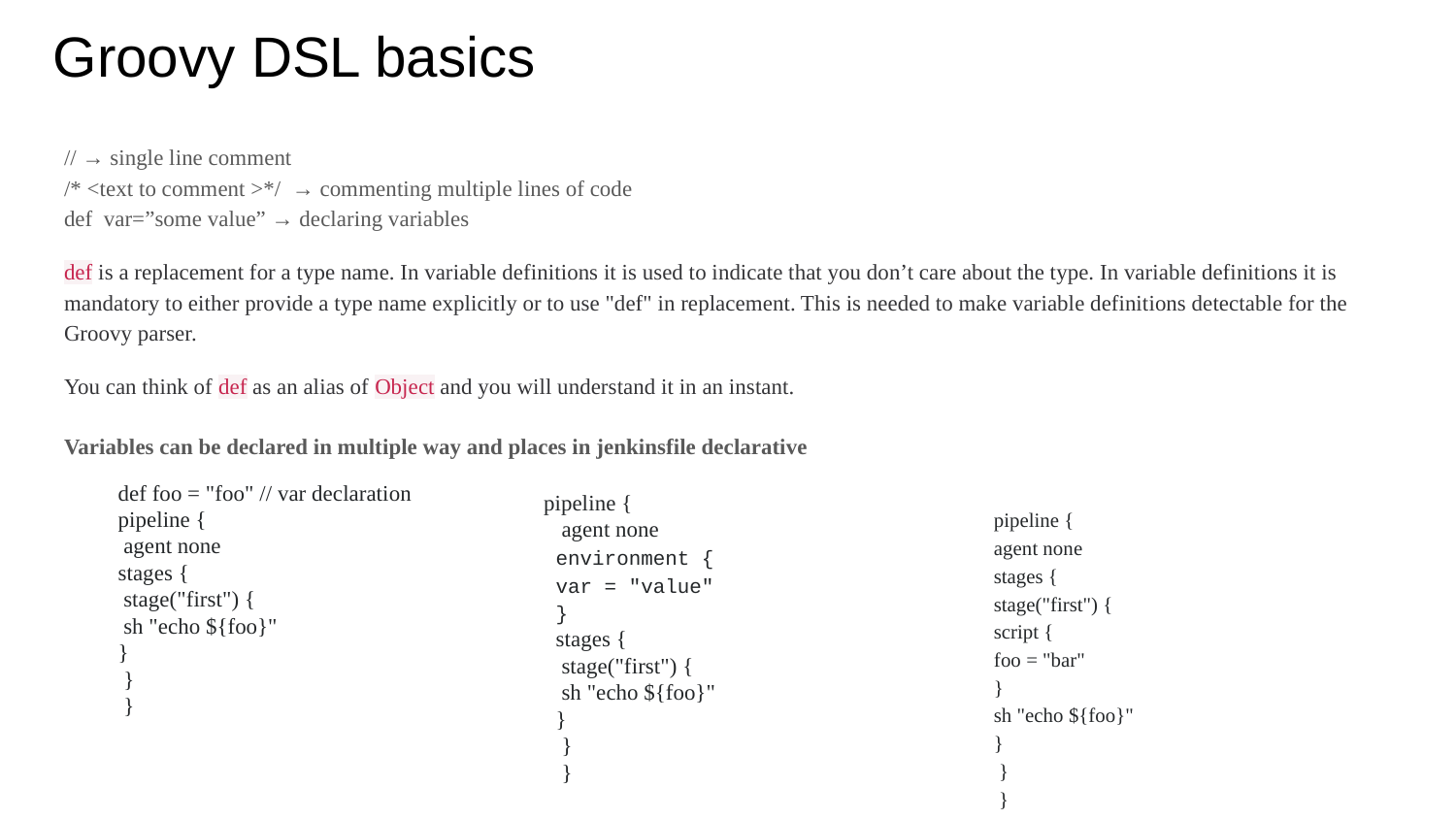

# Groovy DSL basics
// → single line comment
/* <text to comment >*/  → commenting multiple lines of code
def  var=”some value” → declaring variables
def is a replacement for a type name. In variable definitions it is used to indicate that you don’t care about the type. In variable definitions it is mandatory to either provide a type name explicitly or to use "def" in replacement. This is needed to make variable definitions detectable for the Groovy parser.
You can think of def as an alias of Object and you will understand it in an instant.

Variables can be declared in multiple way and places in jenkinsfile declarative

def foo = "foo" // var declaration
pipeline {
 agent none
stages {
 stage("first") {
 sh "echo ${foo}"
}
 }
 }

pipeline {
 agent none
environment {
var = "value"
}
stages {
 stage("first") {
 sh "echo ${foo}"
}
 }
 }

pipeline {
agent none
stages {
stage("first") {
script {
foo = "bar"
}
sh "echo ${foo}"
}
 }
 }